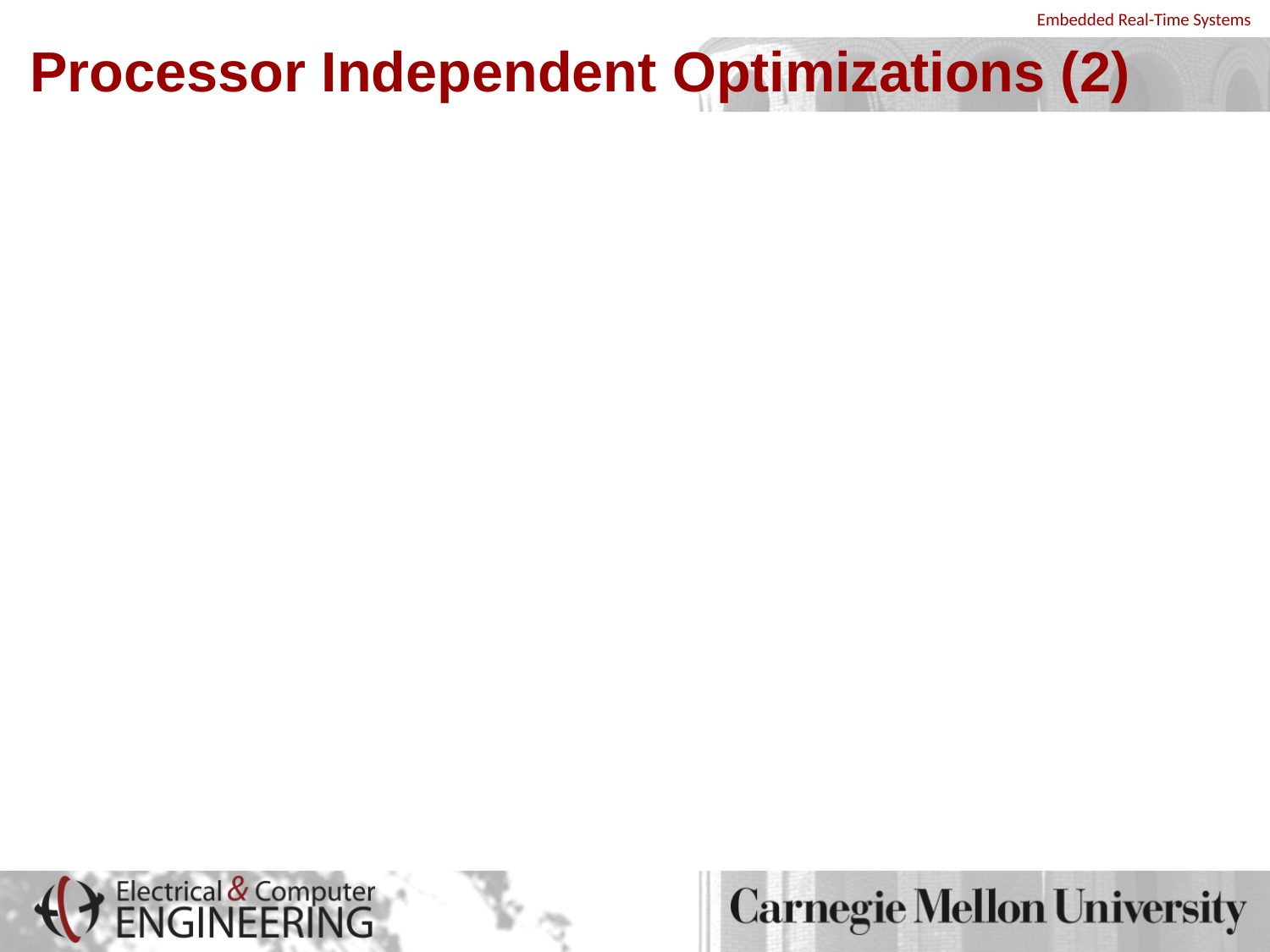

# Processor Independent Optimizations (2)
Dead-Code Elimination
If code is definitely not going to be executed during any run of a program, then it is called dead-code and can be removed
Example:
debug = 0;
...
if (debug){
   print .....
}

You can help by using #ifdefs to tell the compiler about dead-code
It is often difficult for the compiler to identify dead-code itself